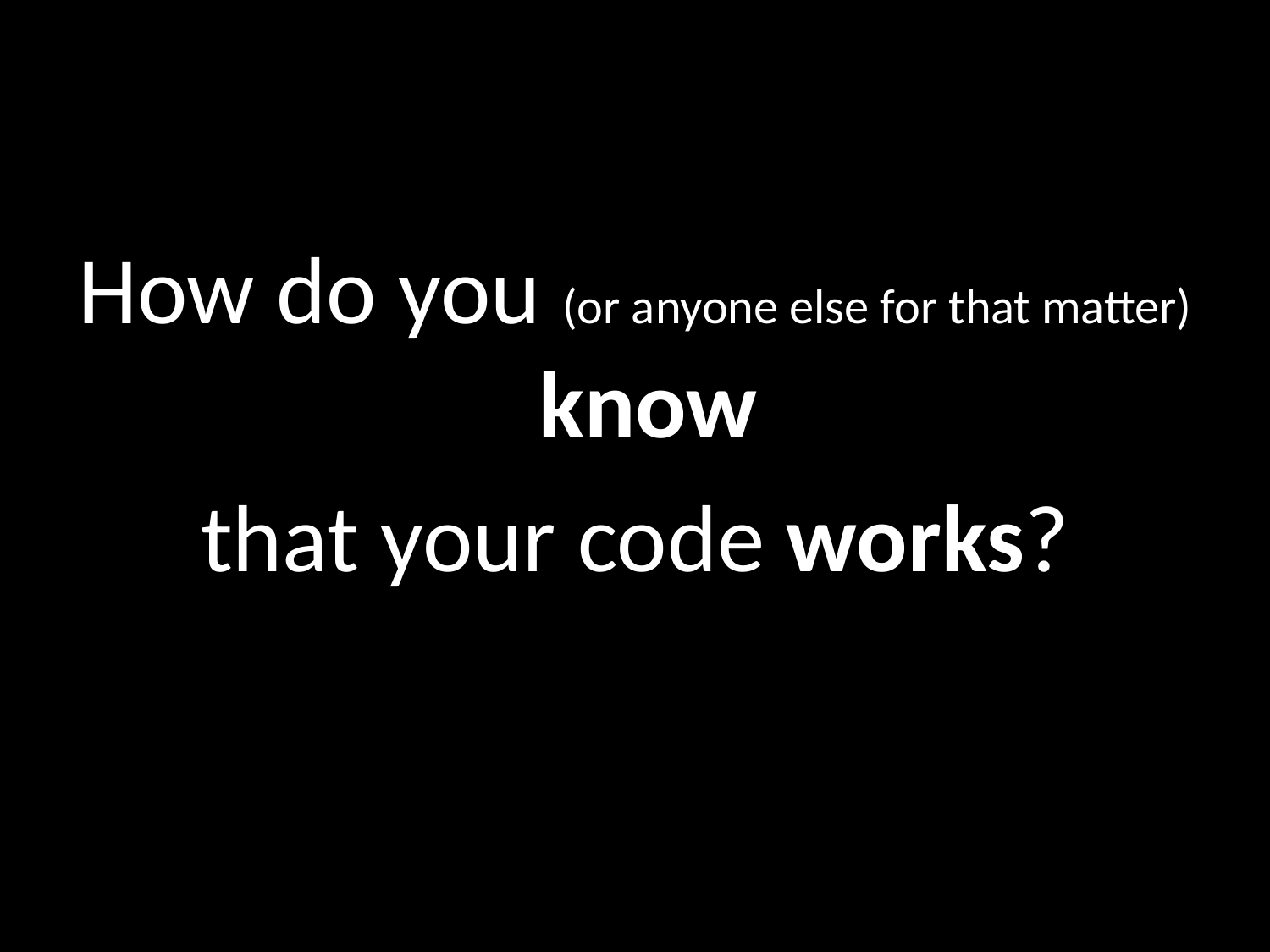

How do you (or anyone else for that matter) know
that your code works?